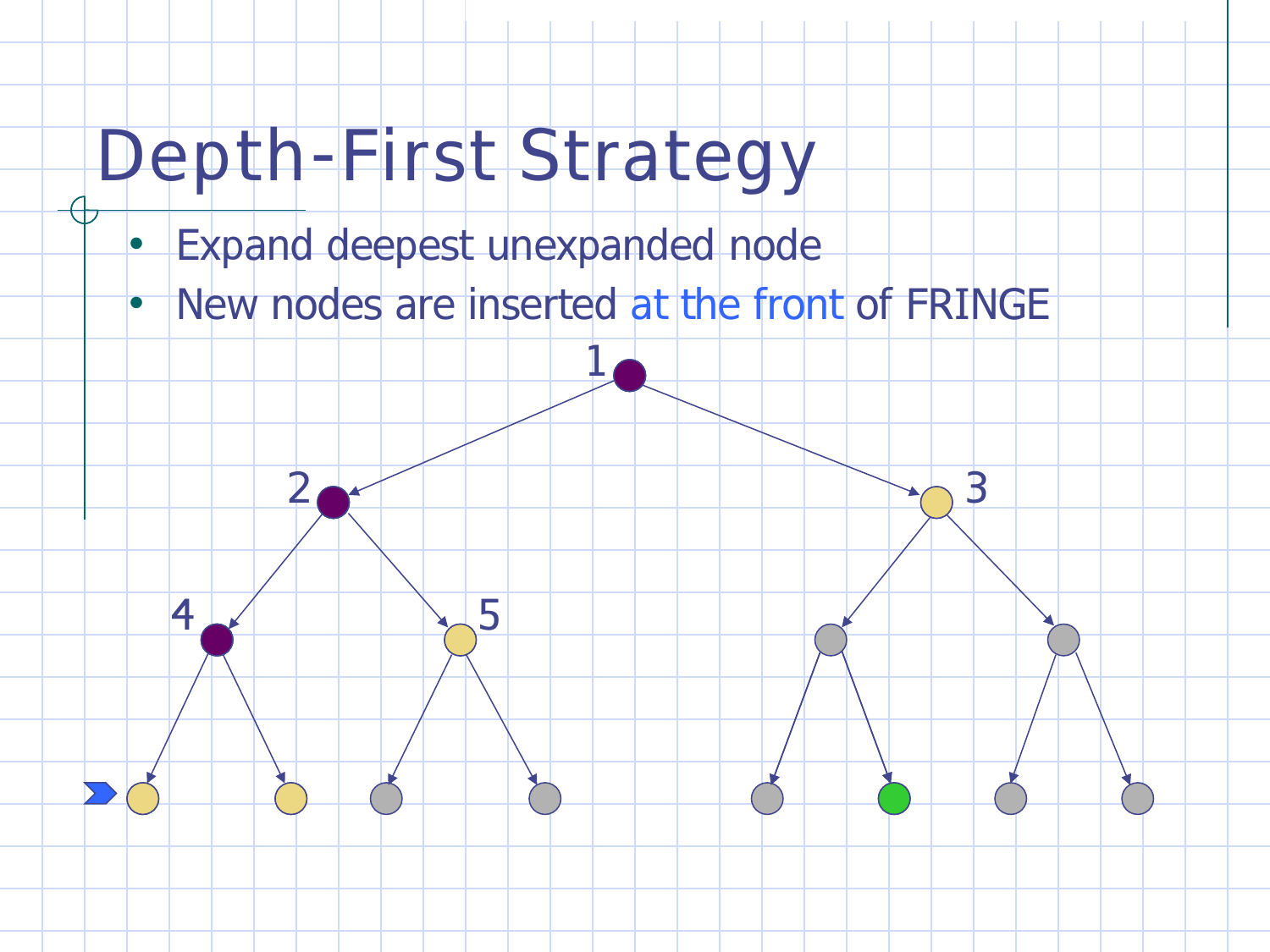

# Depth-First Strategy
Expand deepest unexpanded node
New nodes are inserted at the front of FRINGE

1

2
3
4
5